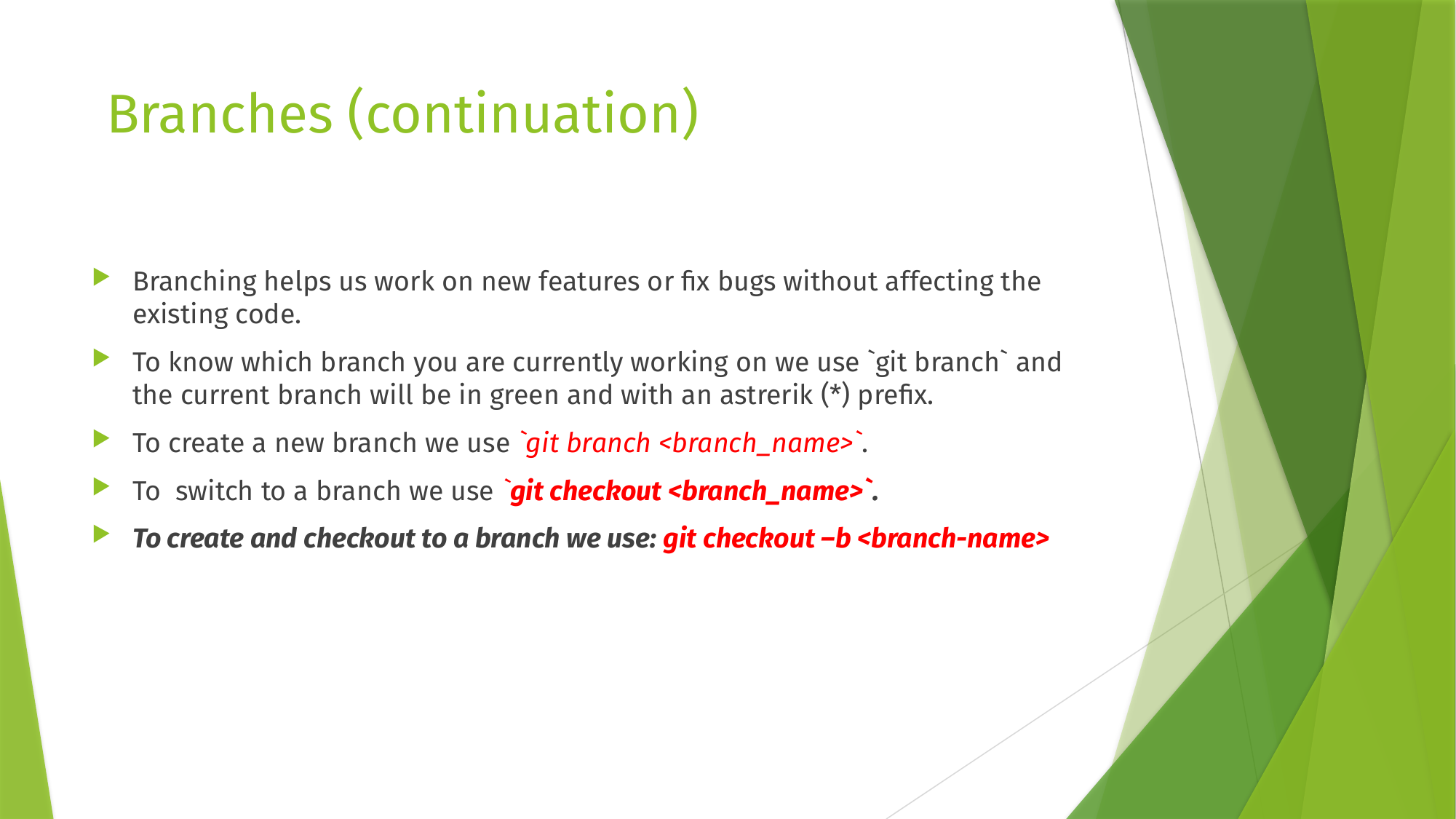

# Branches (continuation)
Branching helps us work on new features or fix bugs without affecting the existing code.
To know which branch you are currently working on we use `git branch` and the current branch will be in green and with an astrerik (*) prefix.
To create a new branch we use `git branch <branch_name>`.
To  switch to a branch we use `git checkout <branch_name>`.
To create and checkout to a branch we use: git checkout –b <branch-name>